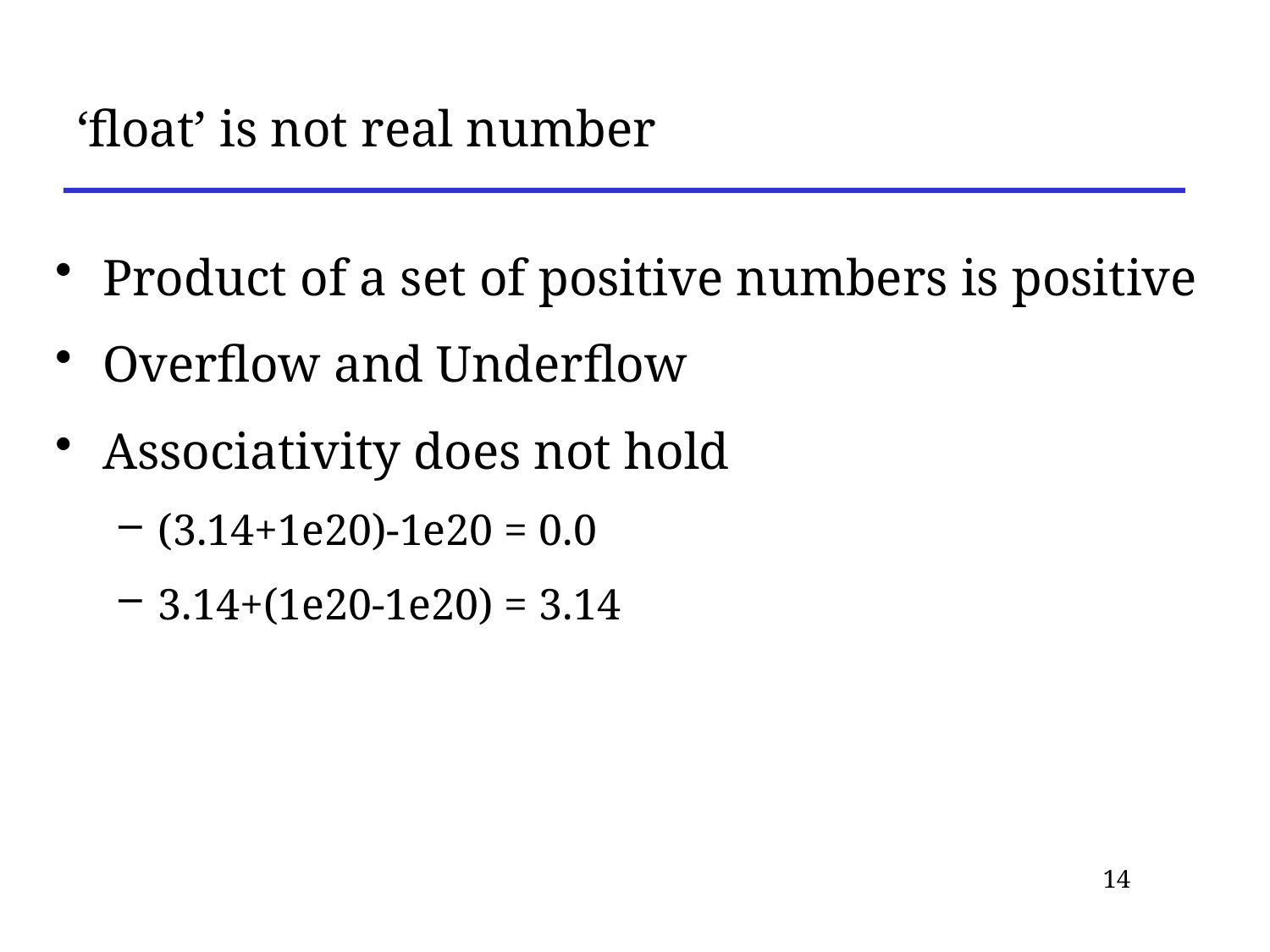

# ‘float’ is not real number
Product of a set of positive numbers is positive
Overflow and Underflow
Associativity does not hold
(3.14+1e20)-1e20 = 0.0
3.14+(1e20-1e20) = 3.14
14